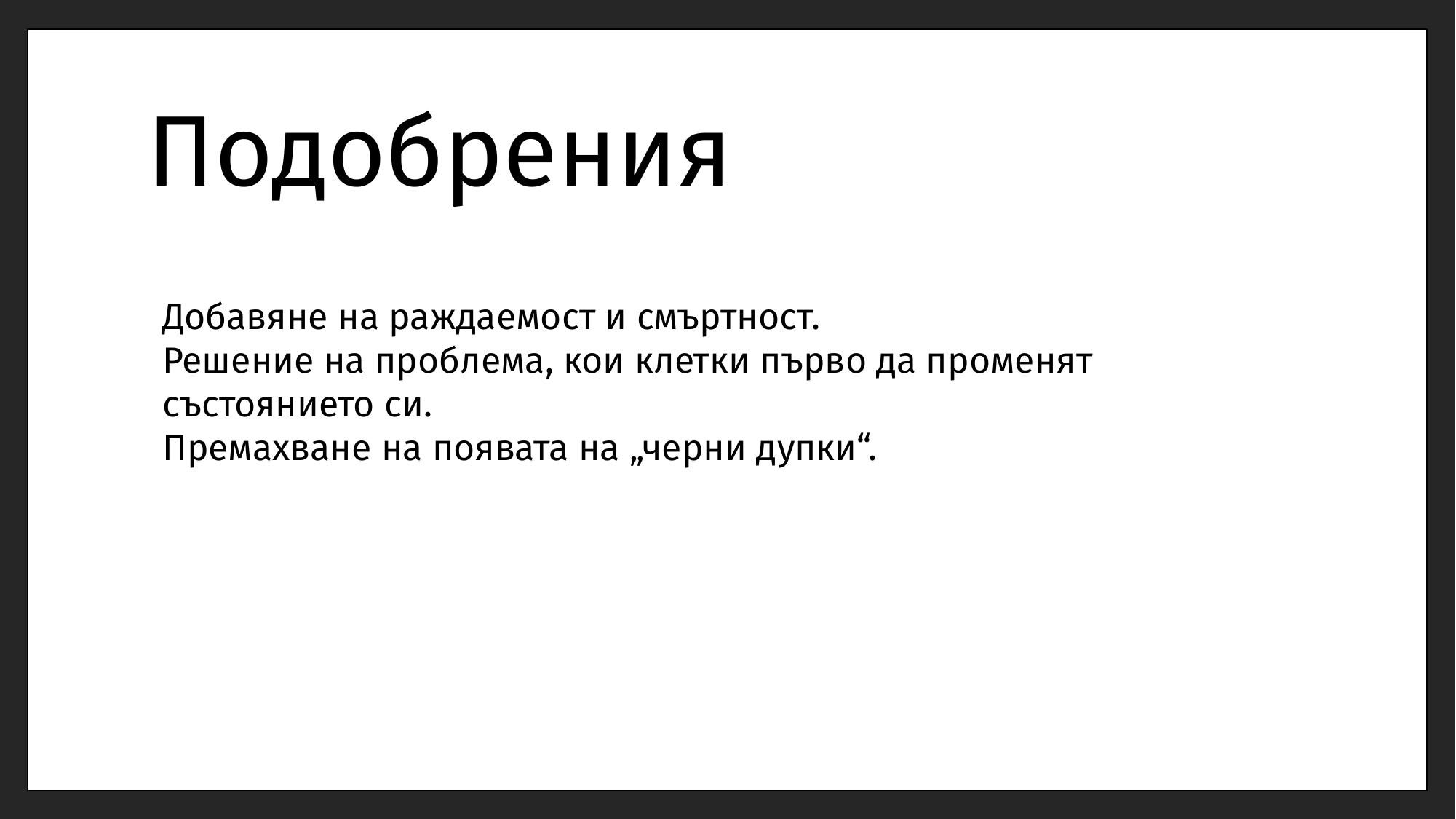

# Подобрения

Добавяне на раждаемост и смъртност.
Решение на проблема, кои клетки първо да променят състоянието си.
Премахване на появата на „черни дупки“.